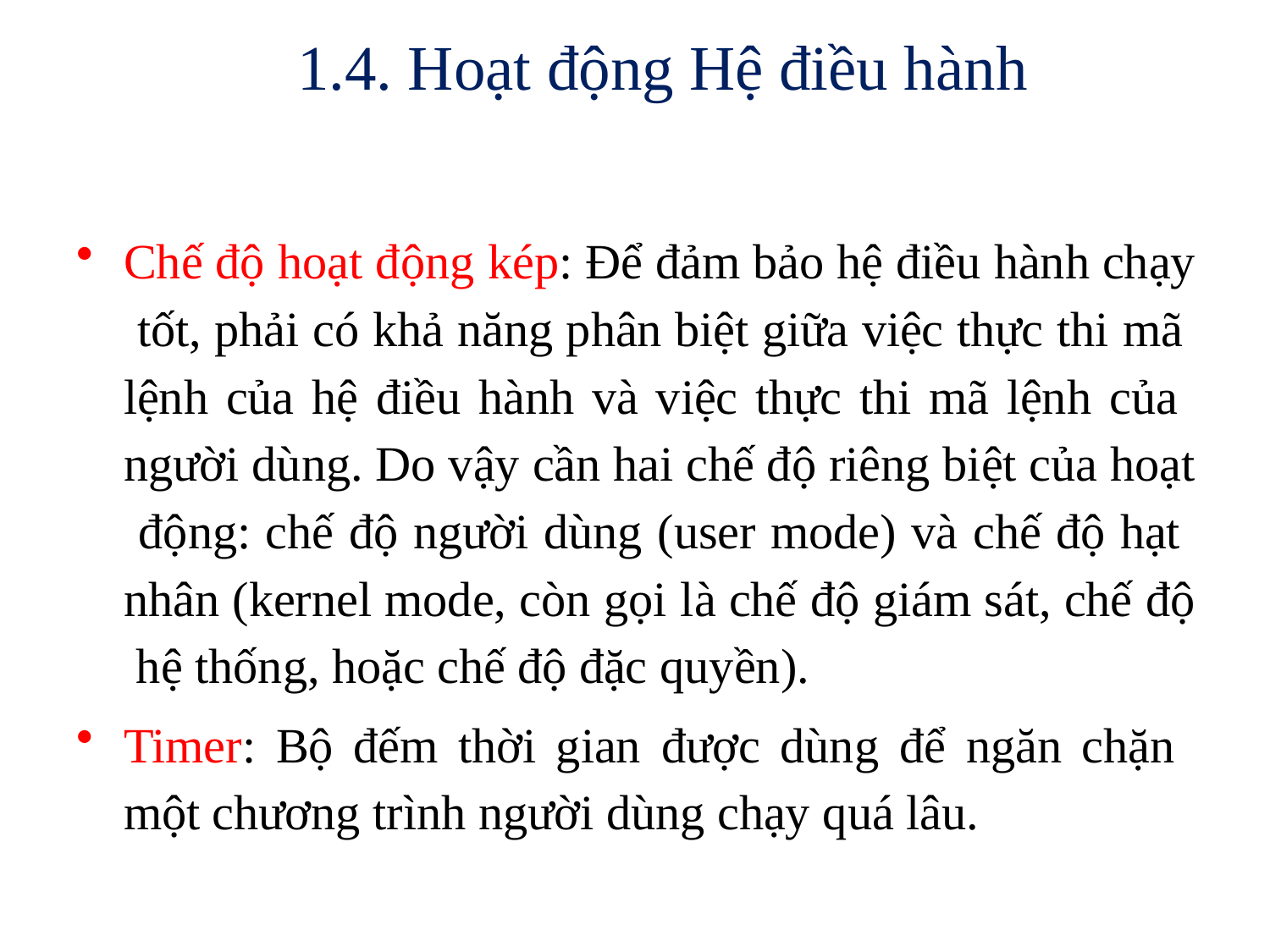

# 1.4. Hoạt động Hệ điều hành
Chế độ hoạt động kép: Để đảm bảo hệ điều hành chạy  tốt, phải có khả năng phân biệt giữa việc thực thi mã  lệnh của hệ điều hành và việc thực thi mã lệnh của  người dùng. Do vậy cần hai chế độ riêng biệt của hoạt  động: chế độ người dùng (user mode) và chế độ hạt  nhân (kernel mode, còn gọi là chế độ giám sát, chế độ  hệ thống, hoặc chế độ đặc quyền).
Timer: Bộ đếm thời gian được dùng để ngăn chặn  một chương trình người dùng chạy quá lâu.